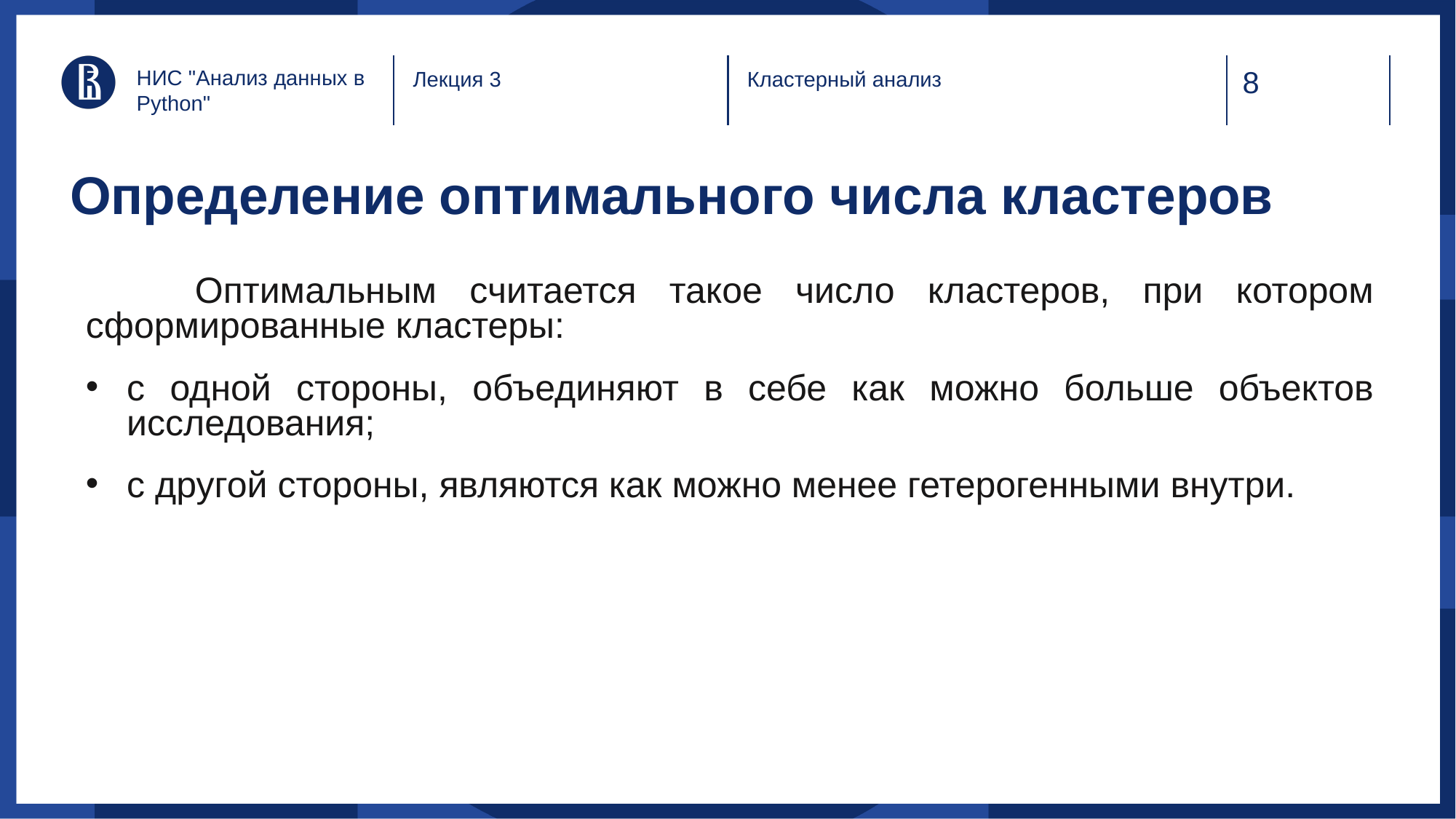

НИС "Анализ данных в Python"
Лекция 3
Кластерный анализ
# Определение оптимального числа кластеров
	Оптимальным считается такое число кластеров, при котором сформированные кластеры:
с одной стороны, объединяют в себе как можно больше объектов исследования;
с другой стороны, являются как можно менее гетерогенными внутри.